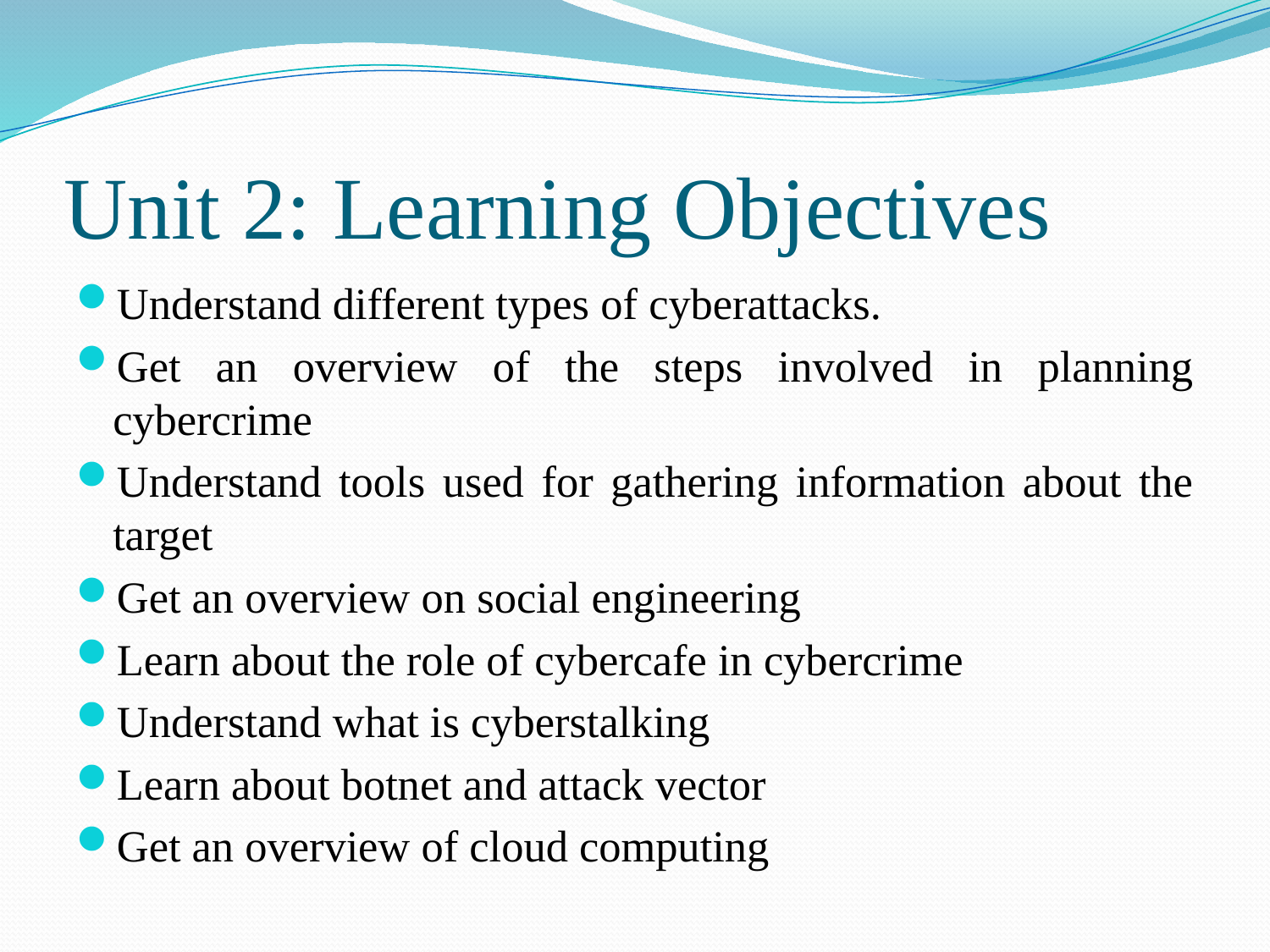

# Unit 2: Learning Objectives
Understand different types of cyberattacks.
Get an overview of the steps involved in planning cybercrime
Understand tools used for gathering information about the target
Get an overview on social engineering
Learn about the role of cybercafe in cybercrime
Understand what is cyberstalking
Learn about botnet and attack vector
Get an overview of cloud computing